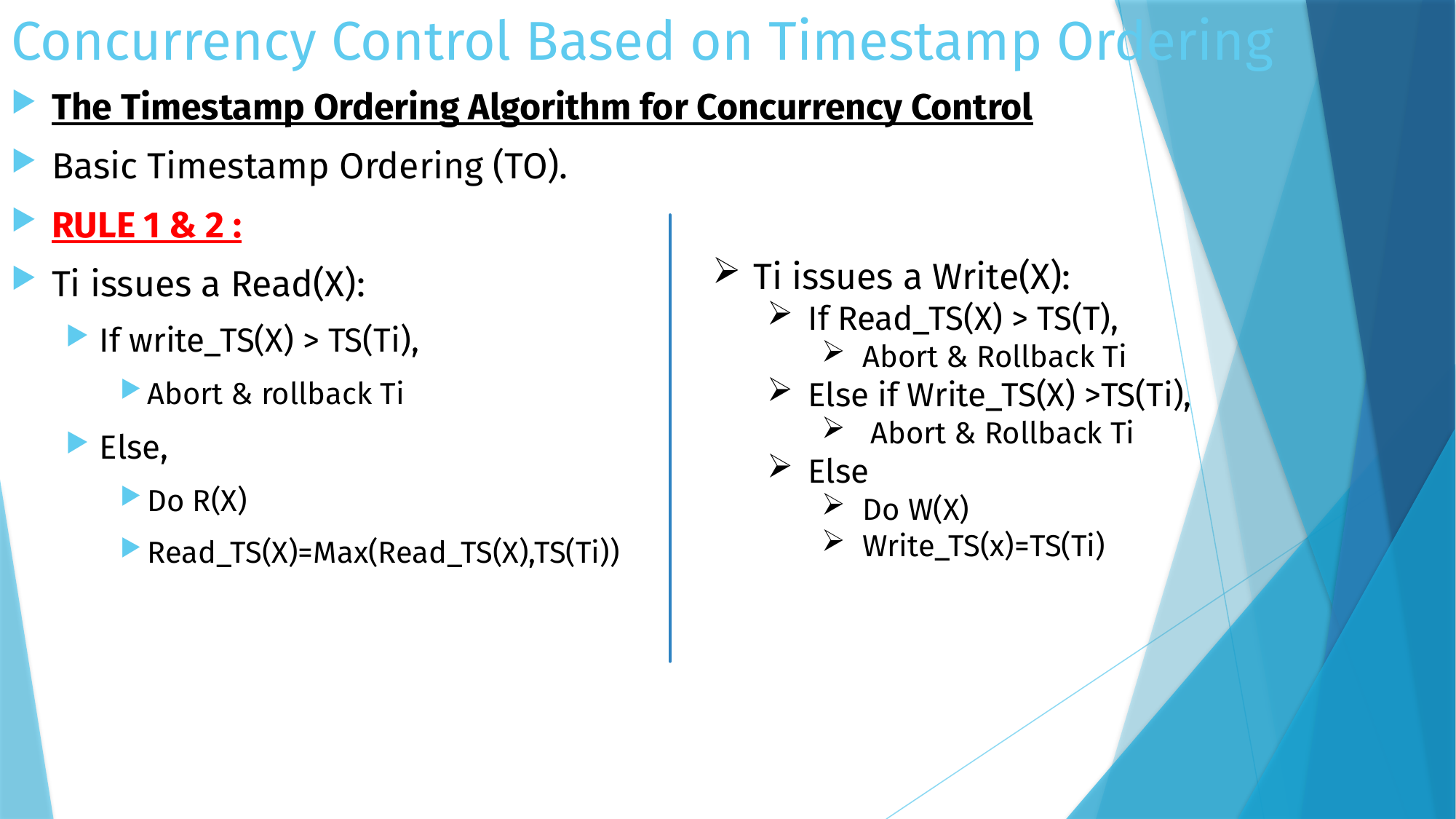

# Concurrency Control Based on Timestamp Ordering

The Timestamp Ordering Algorithm for Concurrency Control
Basic Timestamp Ordering (TO).
RULE 1 & 2 :
Ti issues a Read(X):
If write_TS(X) > TS(Ti),
Abort & rollback Ti
Else,
Do R(X)
Read_TS(X)=Max(Read_TS(X),TS(Ti))
Ti issues a Write(X):
If Read_TS(X) > TS(T),
Abort & Rollback Ti
Else if Write_TS(X) >TS(Ti),
 Abort & Rollback Ti
Else
Do W(X)
Write_TS(x)=TS(Ti)